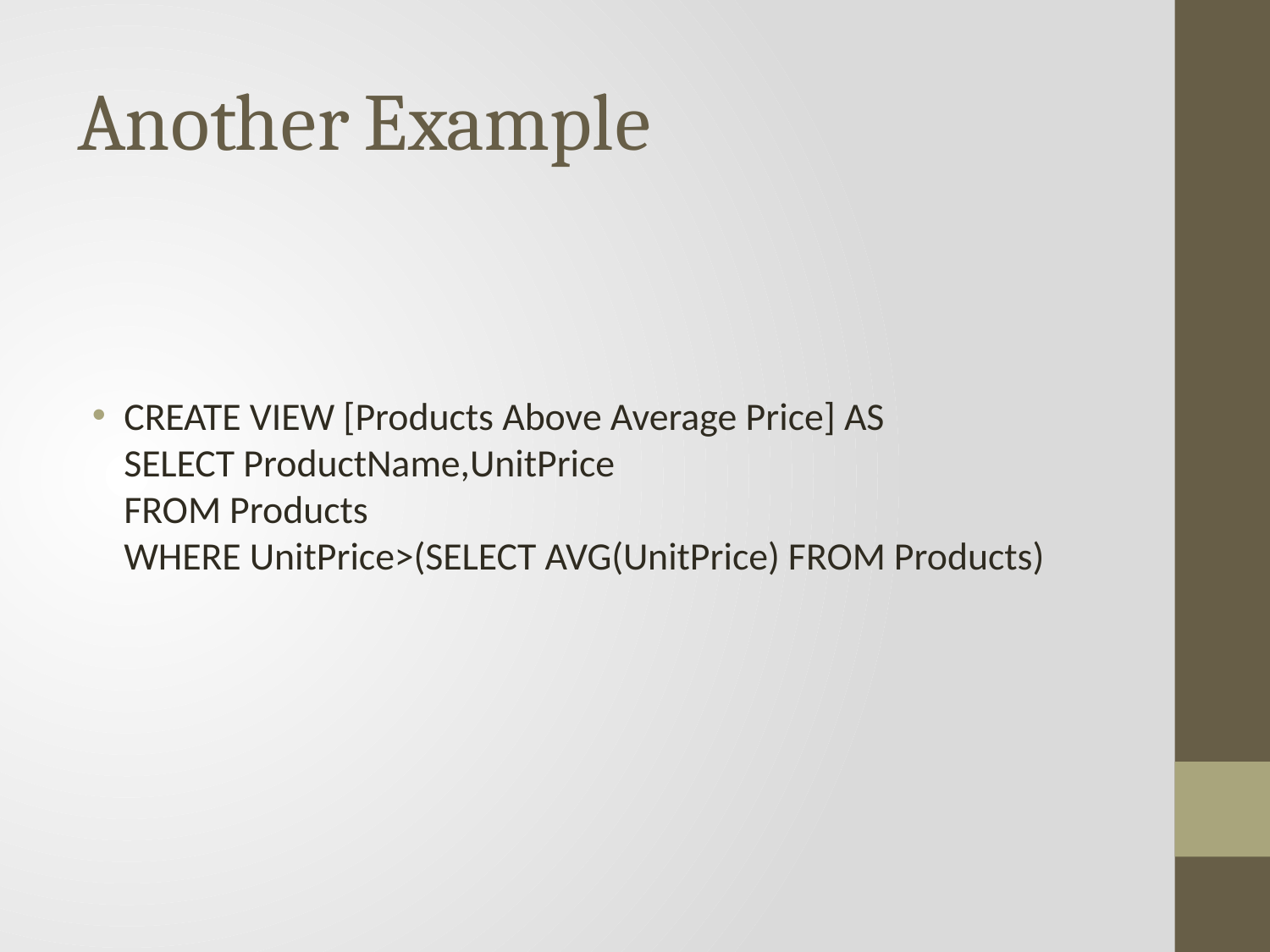

# Another Example

CREATE VIEW [Products Above Average Price] AS
SELECT ProductName,UnitPrice
FROM Products
WHERE UnitPrice>(SELECT AVG(UnitPrice) FROM Products)